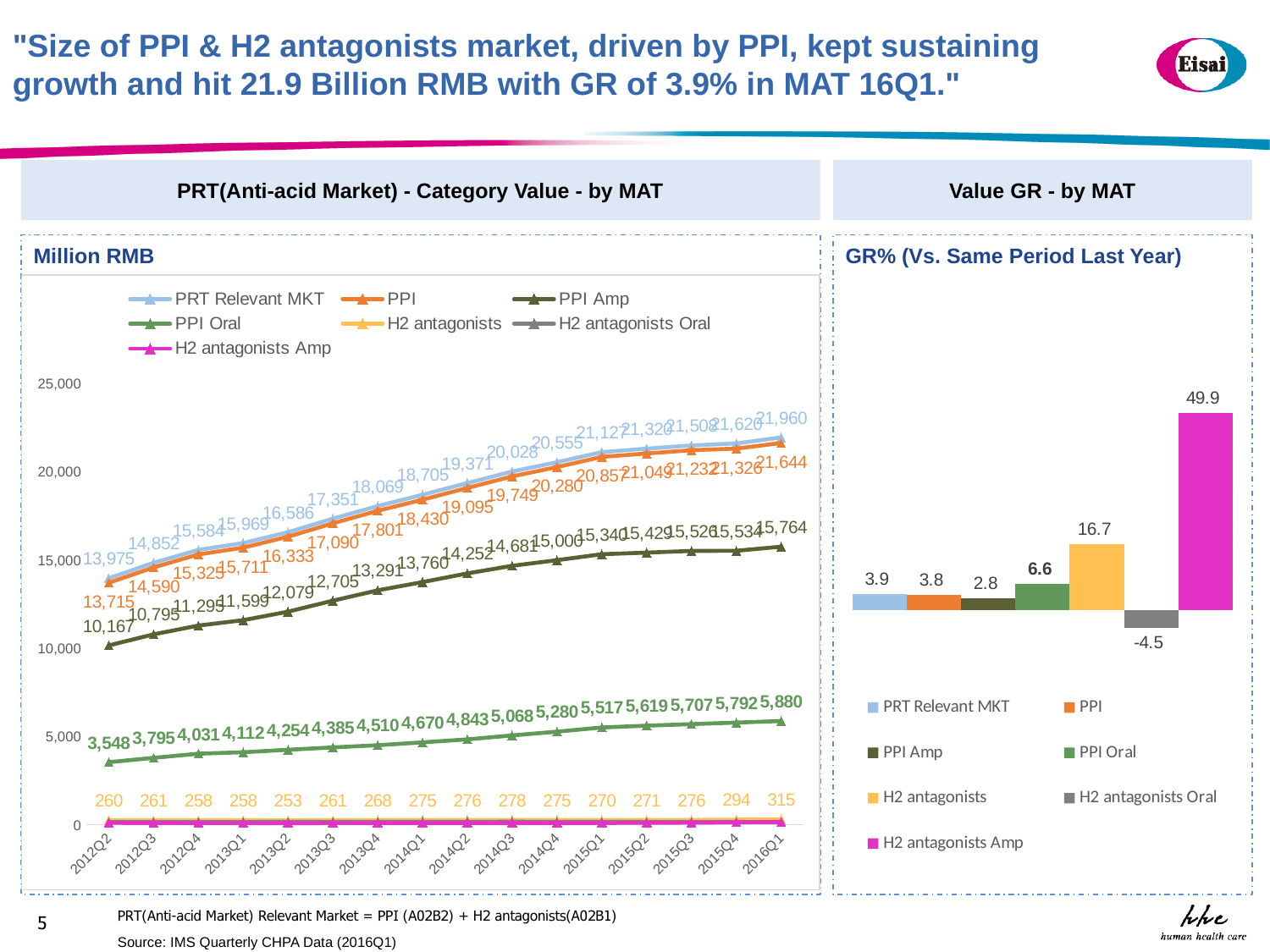

"Size of PPI & H2 antagonists market, driven by PPI, kept sustaining growth and hit 21.9 Billion RMB with GR of 3.9% in MAT 16Q1."
PRT(Anti-acid Market) - Category Value - by MAT
Value GR - by MAT

Million RMB
GR% (Vs. Same Period Last Year)

### Chart

| Category | PRT Relevant MKT | PPI | PPI Amp | PPI Oral | H2 antagonists | H2 antagonists Oral | H2 antagonists Amp |
|---|---|---|---|---|---|---|---|
| 2012Q2 | 13974.6694 | 13715.0763 | 10167.3645 | 3547.7118 | 259.5931 | 149.8253 | 109.7678 |
| 2012Q3 | 14851.5573 | 14590.4778 | 10795.2276 | 3795.2502 | 261.0795 | 154.6676 | 106.4118 |
| 2012Q4 | 15583.6687 | 15325.4785 | 11294.8959 | 4030.5826 | 258.1902 | 159.8267 | 98.3636 |
| 2013Q1 | 15969.0778 | 15711.0965 | 11598.8989 | 4112.1976 | 257.9813 | 161.0486 | 96.9327 |
| 2013Q2 | 16586.3153 | 16332.8424 | 12078.8695 | 4253.9729 | 253.4728 | 161.5081 | 91.9647 |
| 2013Q3 | 17351.1056 | 17090.4954 | 12705.2389 | 4385.2564 | 260.6102 | 163.1052 | 97.505 |
| 2013Q4 | 18068.8386 | 17800.8466 | 13290.958 | 4509.8886 | 267.992 | 165.8281 | 102.1639 |
| 2014Q1 | 18705.0479 | 18429.7422 | 13759.8471 | 4669.8951 | 275.3057 | 168.3772 | 106.9285 |
| 2014Q2 | 19370.9282 | 19095.1711 | 14252.2629 | 4842.9082 | 275.7571 | 168.9197 | 106.8374 |
| 2014Q3 | 20027.6697 | 19749.2191 | 14681.1183 | 5068.1008 | 278.4506 | 173.0303 | 105.4203 |
| 2014Q4 | 20554.8844 | 20280.2589 | 15000.4597 | 5279.7992 | 274.6255 | 169.5188 | 105.1067 |
| 2015Q1 | 21126.8723 | 20856.73 | 15340.0767 | 5516.6533 | 270.1423 | 165.0552 | 105.0871 |
| 2015Q2 | 21319.9722 | 21048.9756 | 15429.4819 | 5619.4936 | 270.9966 | 158.6133 | 112.3833 |
| 2015Q3 | 21508.0749 | 21232.0953 | 15525.5169 | 5706.5783 | 275.9797 | 154.2673 | 121.7124 |
| 2015Q4 | 21619.9605 | 21326.0175 | 15533.7653 | 5792.2522 | 293.9429 | 154.4801 | 139.4628 |
| 2016Q1 | 21959.6974 | 21644.4651 | 15764.3073 | 5880.1578 | 315.2322 | 157.6869 | 157.5454 |

### Chart

| Category |  |  |  |  |  |  |  |
|---|---|---|---|---|---|---|---|
PRT(Anti-acid Market) Relevant Market = PPI (A02B2) + H2 antagonists(A02B1)
5
Source: IMS Quarterly CHPA Data (2016Q1)